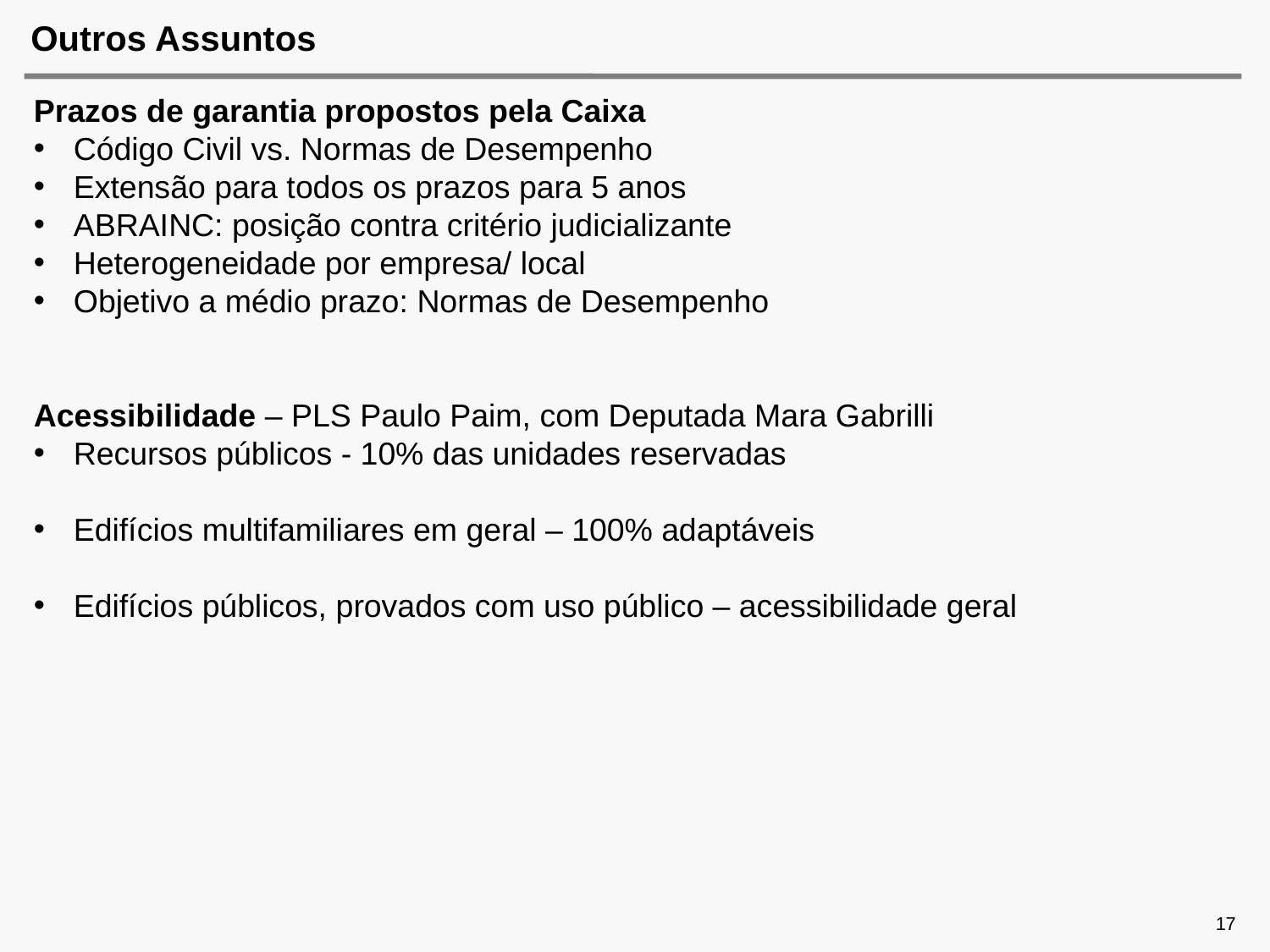

# Outros Assuntos

Prazos de garantia propostos pela Caixa
Código Civil vs. Normas de Desempenho
Extensão para todos os prazos para 5 anos
ABRAINC: posição contra critério judicializante
Heterogeneidade por empresa/ local
Objetivo a médio prazo: Normas de Desempenho

Acessibilidade – PLS Paulo Paim, com Deputada Mara Gabrilli
Recursos públicos - 10% das unidades reservadas

Edifícios multifamiliares em geral – 100% adaptáveis

Edifícios públicos, provados com uso público – acessibilidade geral

15
17